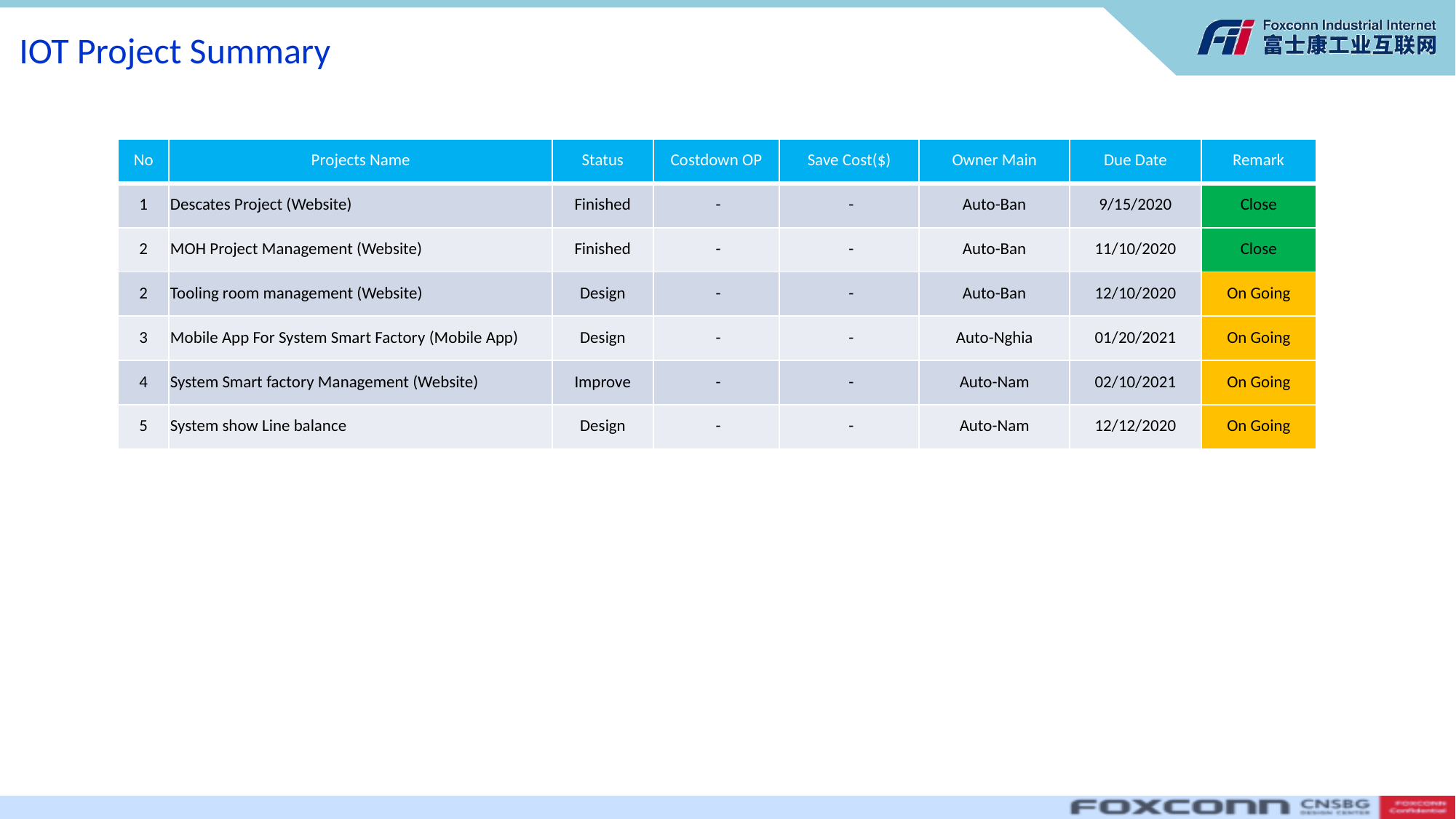

IOT Project Summary
| No | Projects Name | Status | Costdown OP | Save Cost($) | Owner Main | Due Date | Remark |
| --- | --- | --- | --- | --- | --- | --- | --- |
| 1 | Descates Project (Website) | Finished | - | - | Auto-Ban | 9/15/2020 | Close |
| 2 | MOH Project Management (Website) | Finished | - | - | Auto-Ban | 11/10/2020 | Close |
| 2 | Tooling room management (Website) | Design | - | - | Auto-Ban | 12/10/2020 | On Going |
| 3 | Mobile App For System Smart Factory (Mobile App) | Design | - | - | Auto-Nghia | 01/20/2021 | On Going |
| 4 | System Smart factory Management (Website) | Improve | - | - | Auto-Nam | 02/10/2021 | On Going |
| 5 | System show Line balance | Design | - | - | Auto-Nam | 12/12/2020 | On Going |